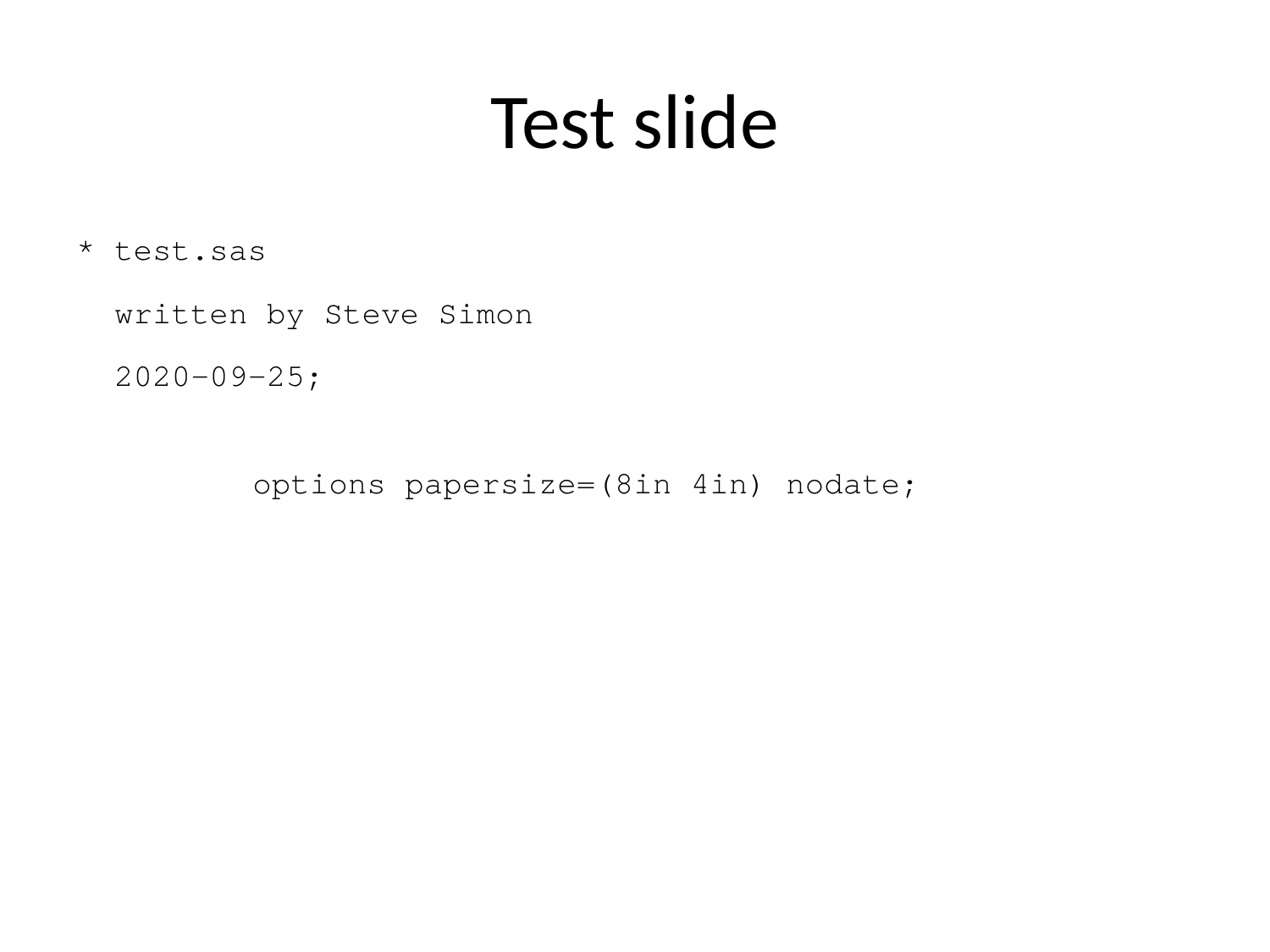

# Test slide
* test.sas
  written by Steve Simon
  2020-09-25;

options papersize=(8in 4in) nodate;